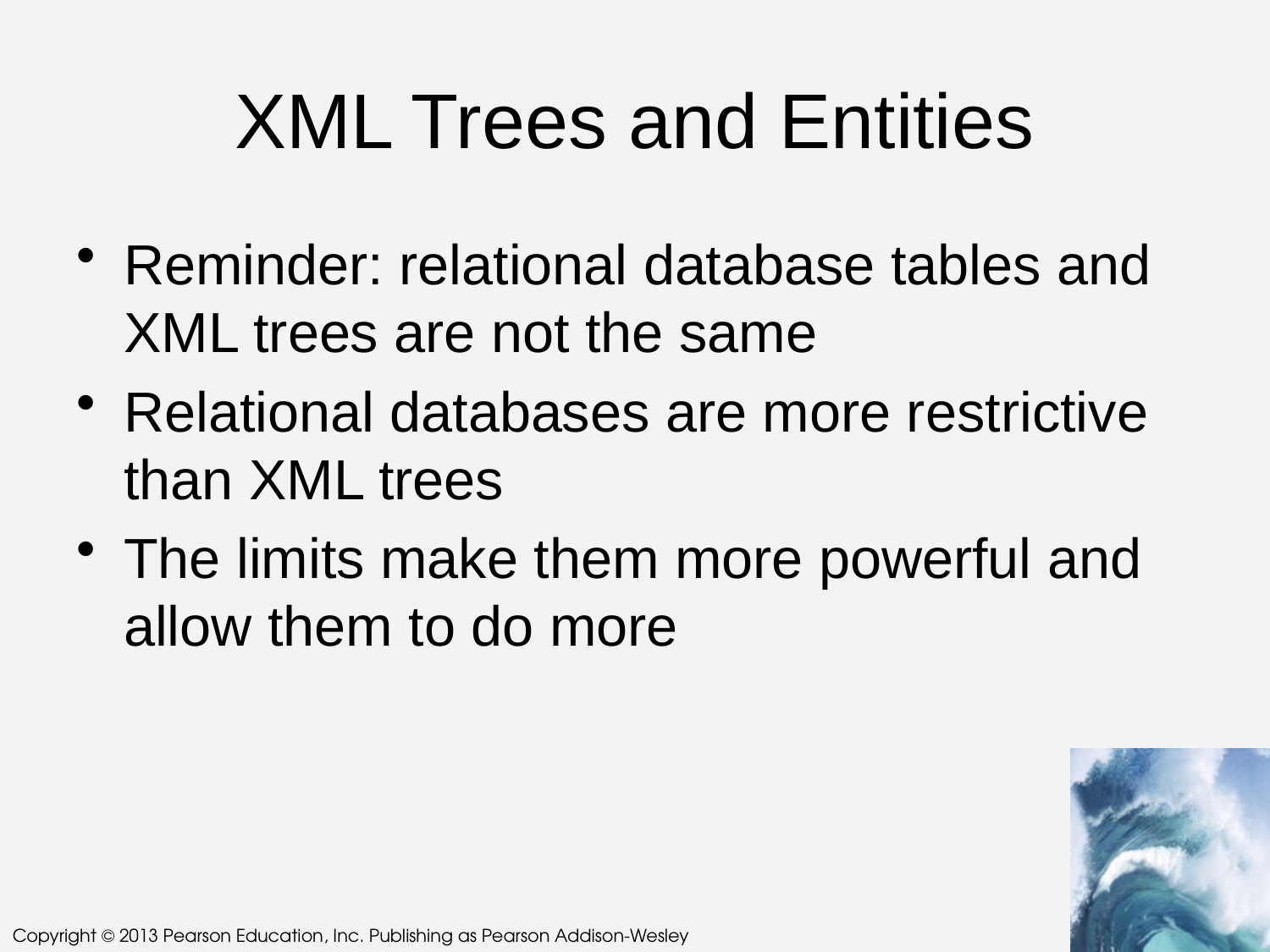

# XML Trees and Entities
Reminder: relational database tables and XML trees are not the same
Relational databases are more restrictive than XML trees
The limits make them more powerful and allow them to do more